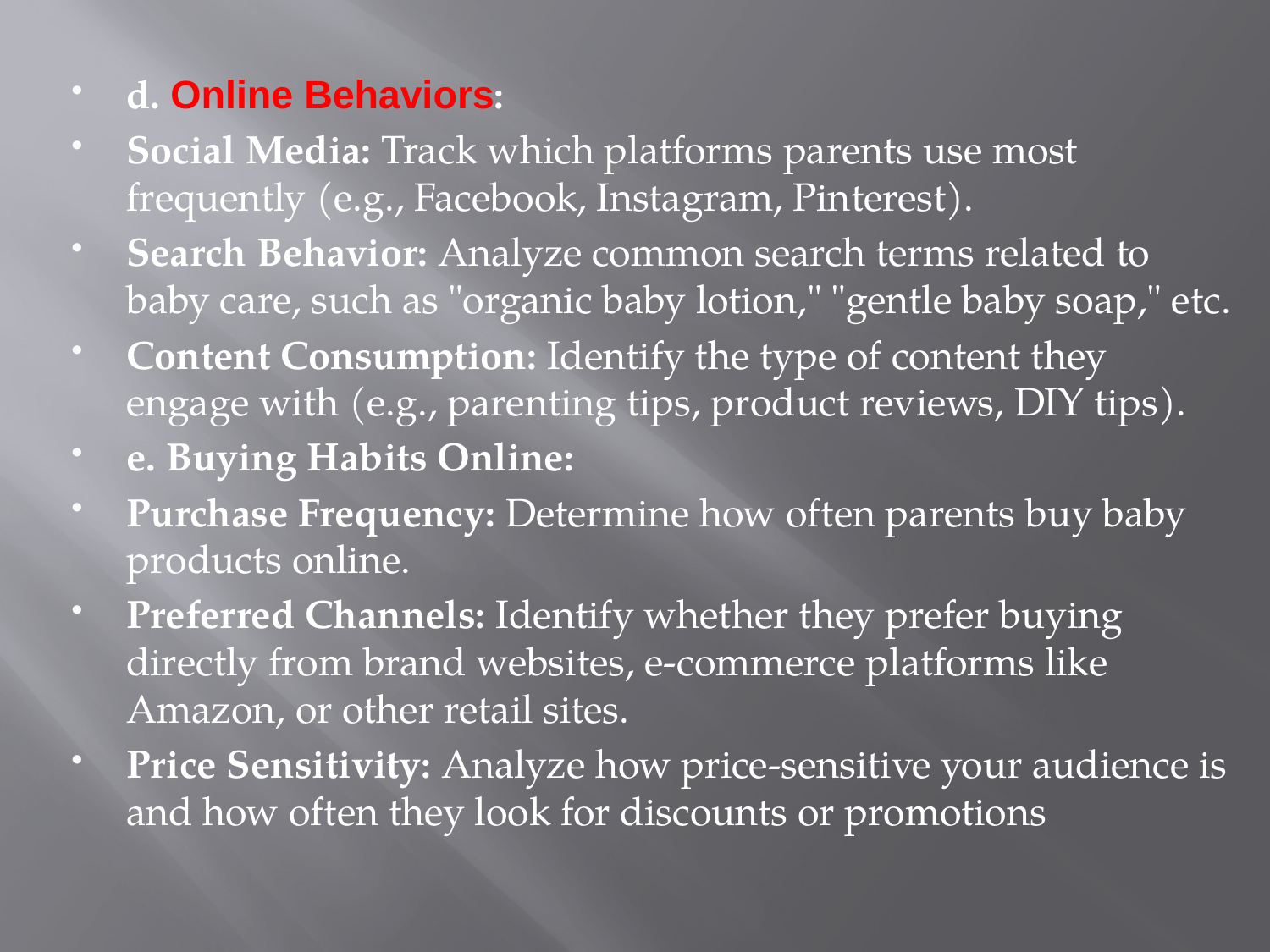

#
d. Online Behaviors:
Social Media: Track which platforms parents use most frequently (e.g., Facebook, Instagram, Pinterest).
Search Behavior: Analyze common search terms related to baby care, such as "organic baby lotion," "gentle baby soap," etc.
Content Consumption: Identify the type of content they engage with (e.g., parenting tips, product reviews, DIY tips).
e. Buying Habits Online:
Purchase Frequency: Determine how often parents buy baby products online.
Preferred Channels: Identify whether they prefer buying directly from brand websites, e-commerce platforms like Amazon, or other retail sites.
Price Sensitivity: Analyze how price-sensitive your audience is and how often they look for discounts or promotions